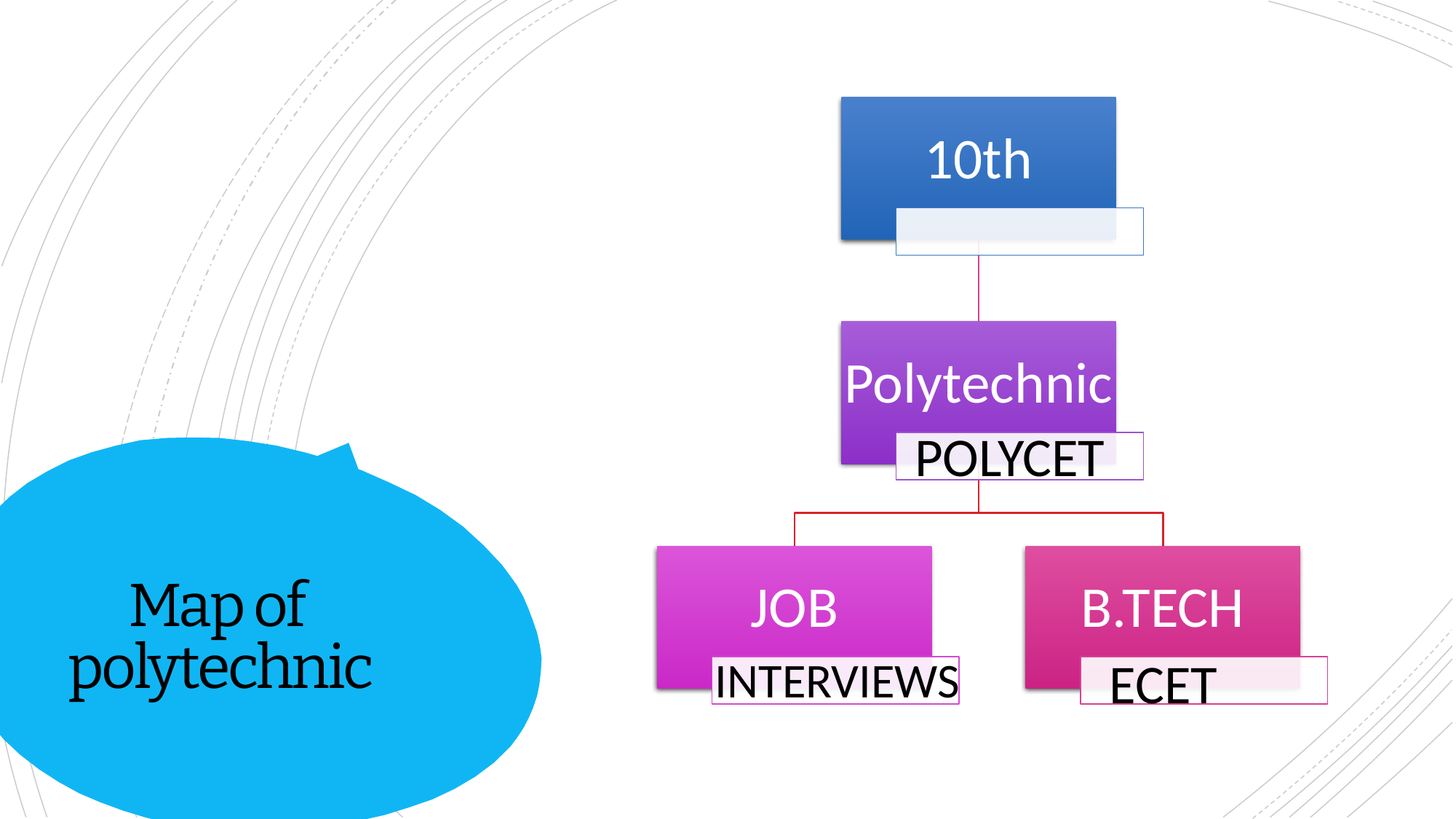

10th

Polytechnic

JOB

B.TECH

POLYCET

# Map of  polytechnic
ECET
INTERVIEWS